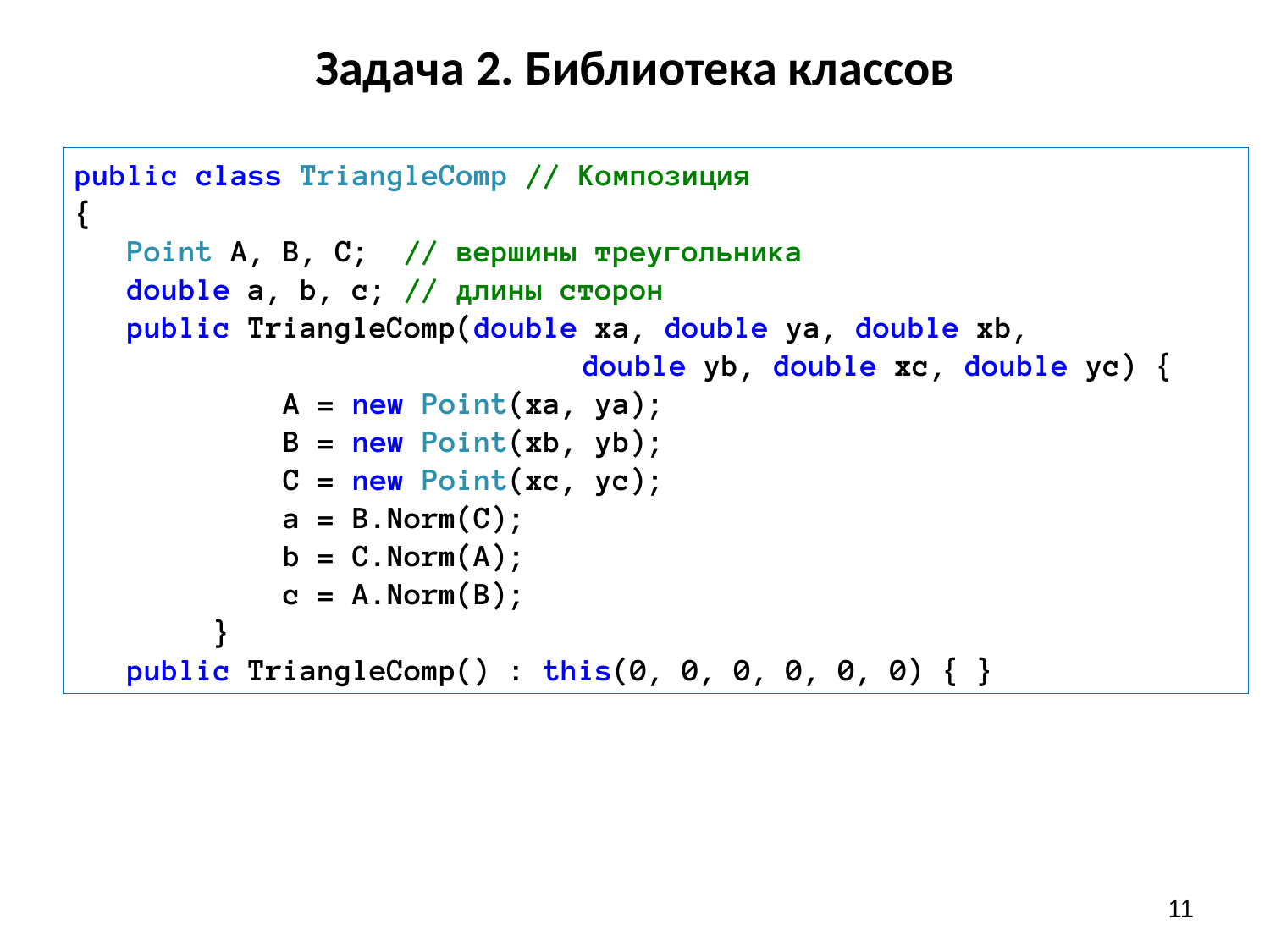

# Задача 2. Библиотека классов
public class TriangleComp // Композиция
{
   Point A, B, C;  // вершины треугольника
   double a, b, c; // длины сторон
   public TriangleComp(double xa, double ya, double xb,
				double yb, double xc, double yc) {
            A = new Point(xa, ya);
            B = new Point(xb, yb);
            C = new Point(xc, yc);
            a = B.Norm(C);
            b = C.Norm(A);
            c = A.Norm(B);
        }
   public TriangleComp() : this(0, 0, 0, 0, 0, 0) { }
11